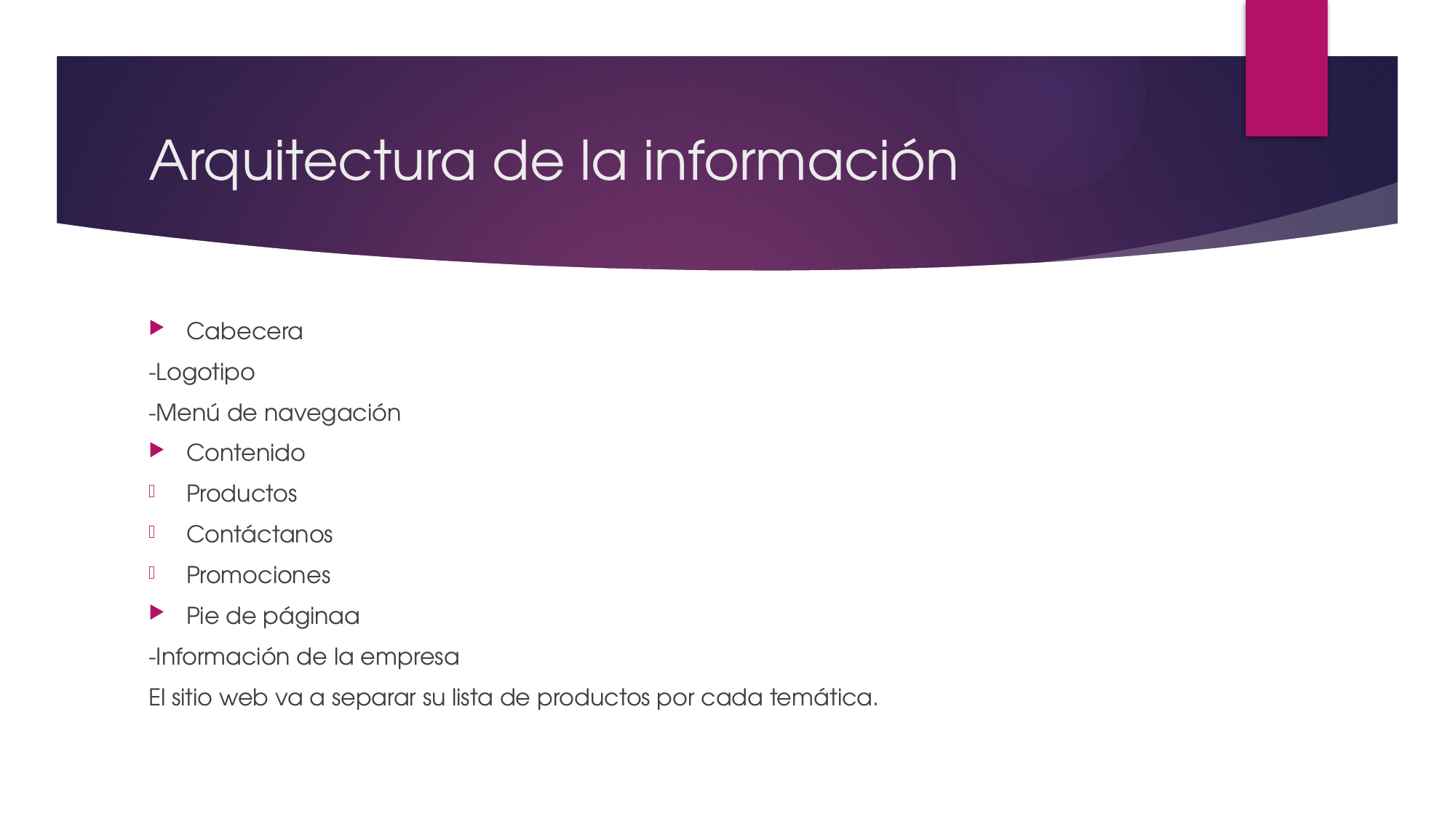

# Arquitectura de la información
Cabecera
-Logotipo
-Menú de navegación
Contenido
Productos
Contáctanos
Promociones
Pie de páginaa
-Información de la empresa
El sitio web va a separar su lista de productos por cada temática.